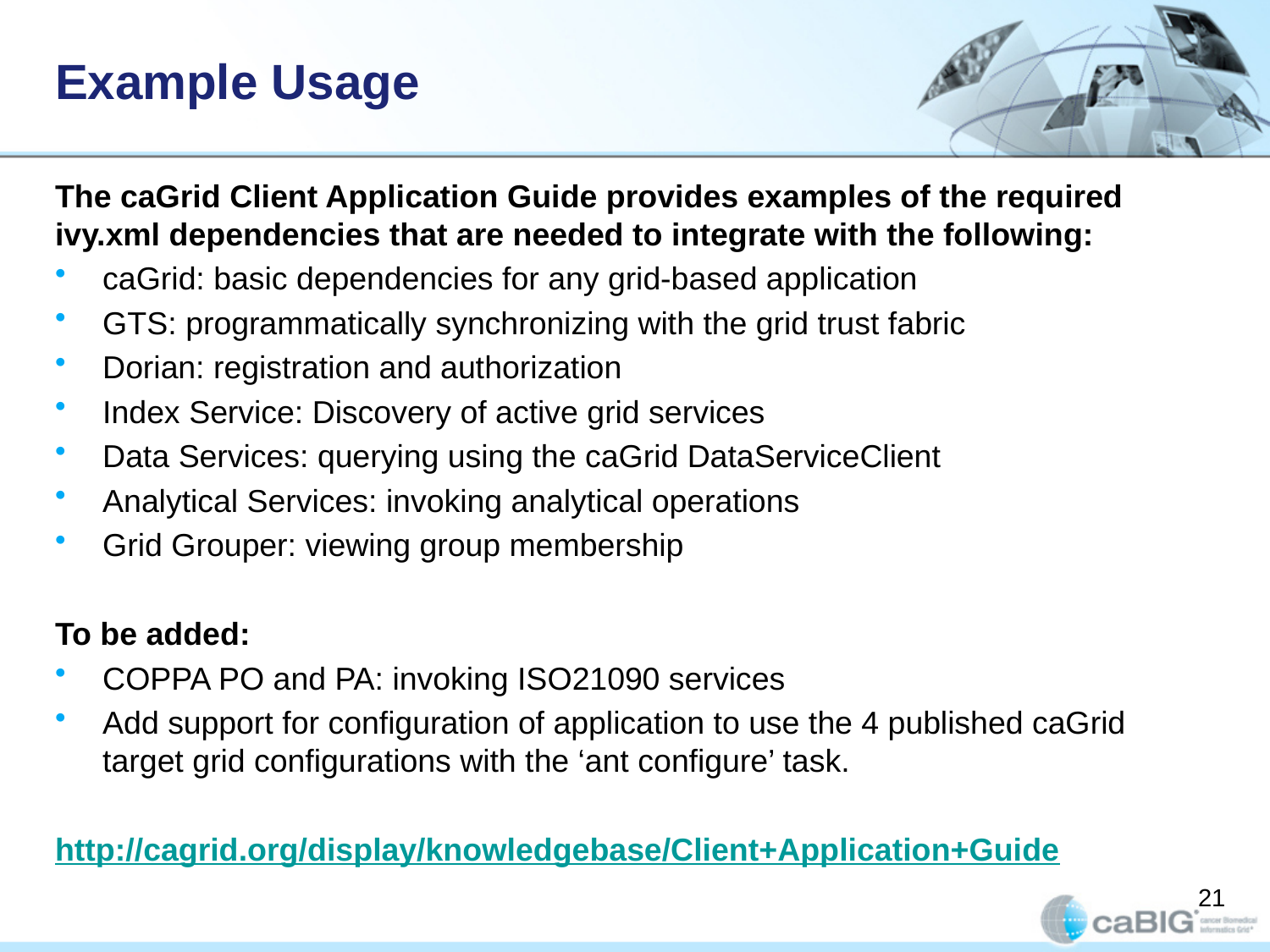

# Example Usage
The caGrid Client Application Guide provides examples of the required ivy.xml dependencies that are needed to integrate with the following:
caGrid: basic dependencies for any grid-based application
GTS: programmatically synchronizing with the grid trust fabric
Dorian: registration and authorization
Index Service: Discovery of active grid services
Data Services: querying using the caGrid DataServiceClient
Analytical Services: invoking analytical operations
Grid Grouper: viewing group membership

To be added:
COPPA PO and PA: invoking ISO21090 services
Add support for configuration of application to use the 4 published caGrid target grid configurations with the ‘ant configure’ task.

http://cagrid.org/display/knowledgebase/Client+Application+Guide

21